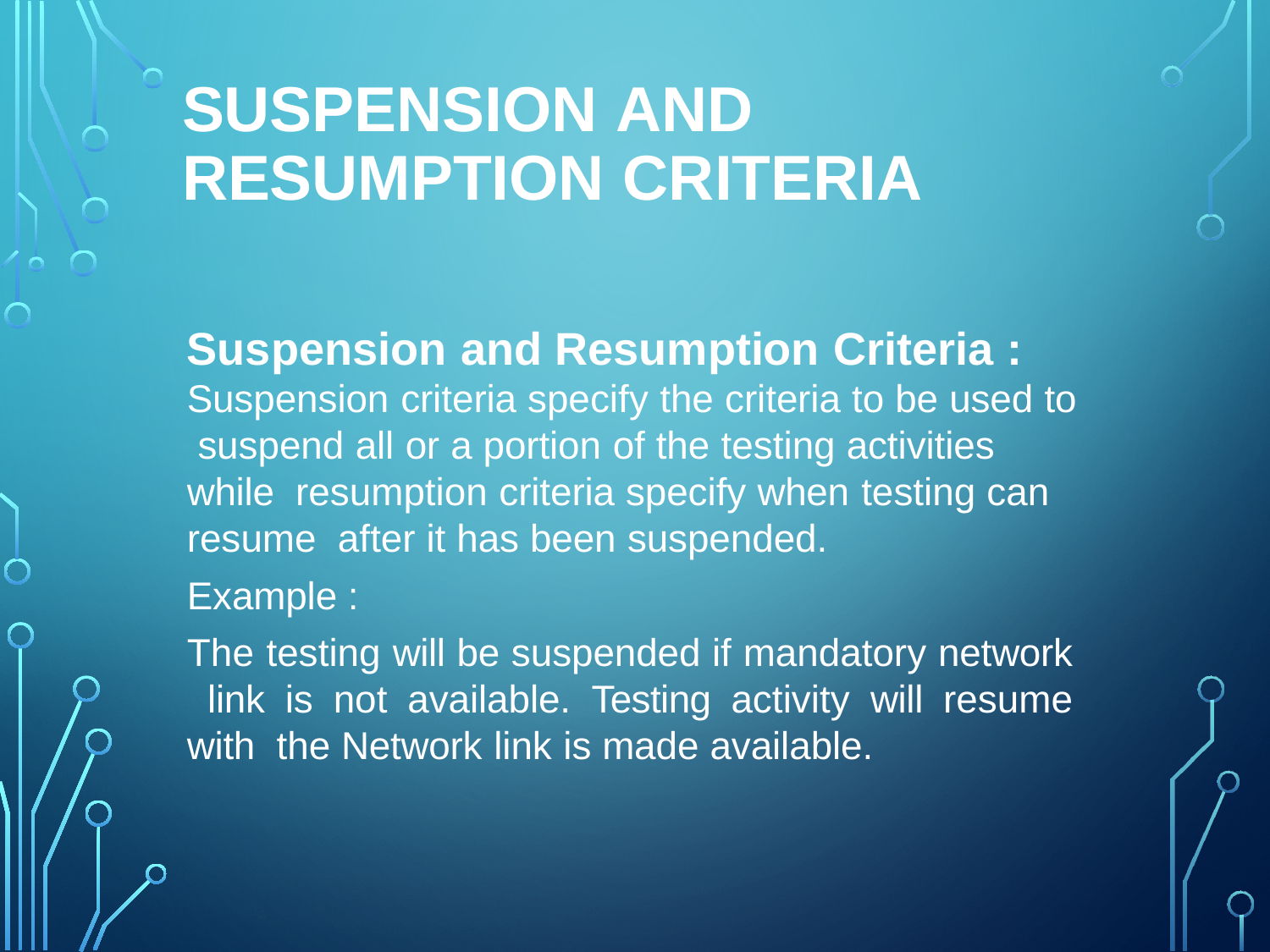

# Suspension and Resumption Criteria
Suspension and Resumption Criteria :  Suspension criteria specify the criteria to be used to  suspend all or a portion of the testing activities while  resumption criteria specify when testing can resume  after it has been suspended.
Example :
The testing will be suspended if mandatory network  link is not available. Testing activity will resume with  the Network link is made available.